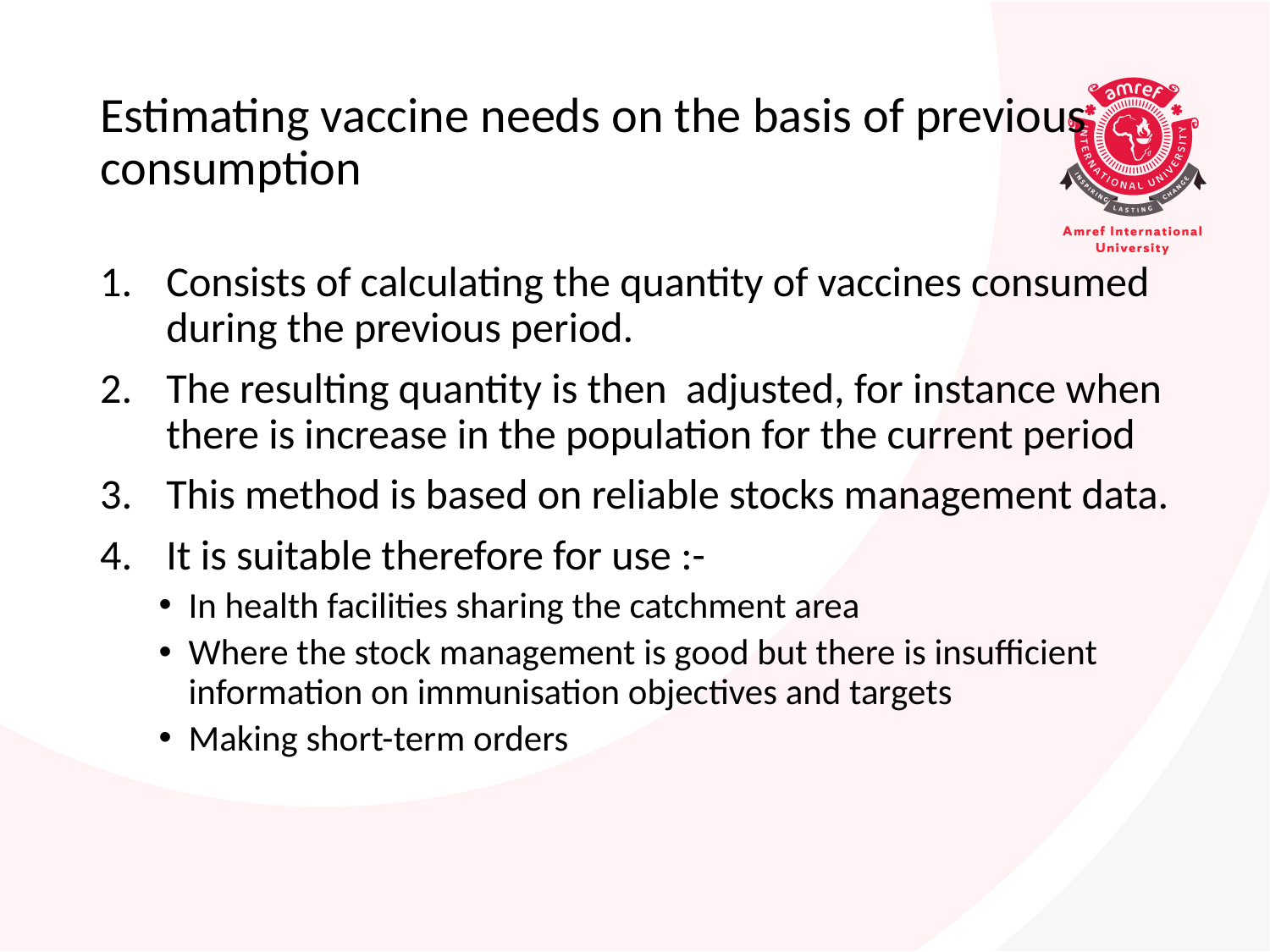

# Estimating vaccine needs on the basis of previous consumption
Consists of calculating the quantity of vaccines consumed during the previous period.
The resulting quantity is then  adjusted, for instance when there is increase in the population for the current period
This method is based on reliable stocks management data.
It is suitable therefore for use :-
In health facilities sharing the catchment area
Where the stock management is good but there is insufficient information on immunisation objectives and targets
Making short-term orders